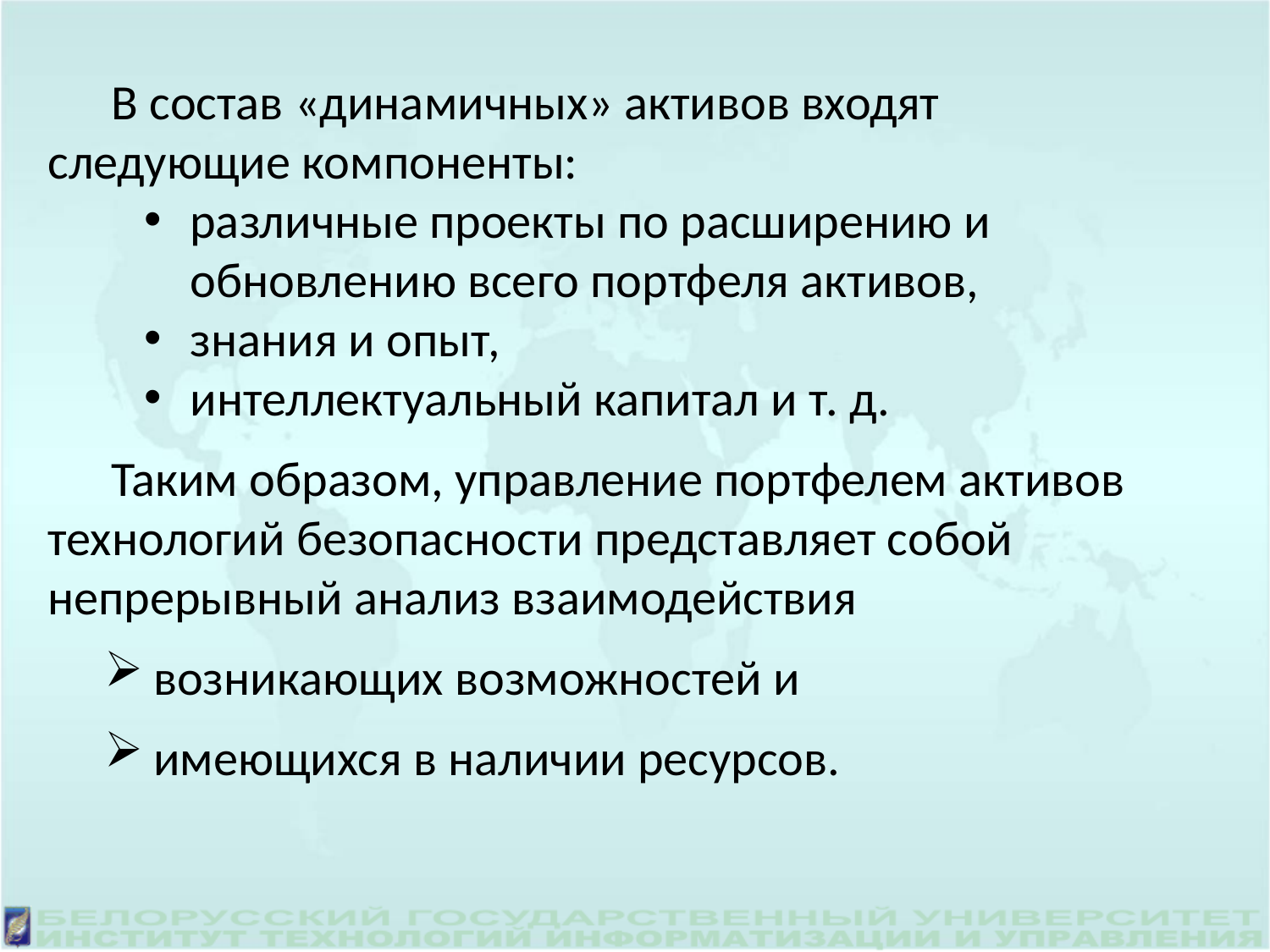

В состав «динамичных» активов входят следующие компоненты:
различные проекты по расширению и обновлению всего портфеля активов,
знания и опыт,
интеллектуальный капитал и т. д.
Таким образом, управление портфелем активов технологий безопасности представляет собой непрерывный анализ взаимодействия
возникающих возможностей и
имеющихся в наличии ресурсов.